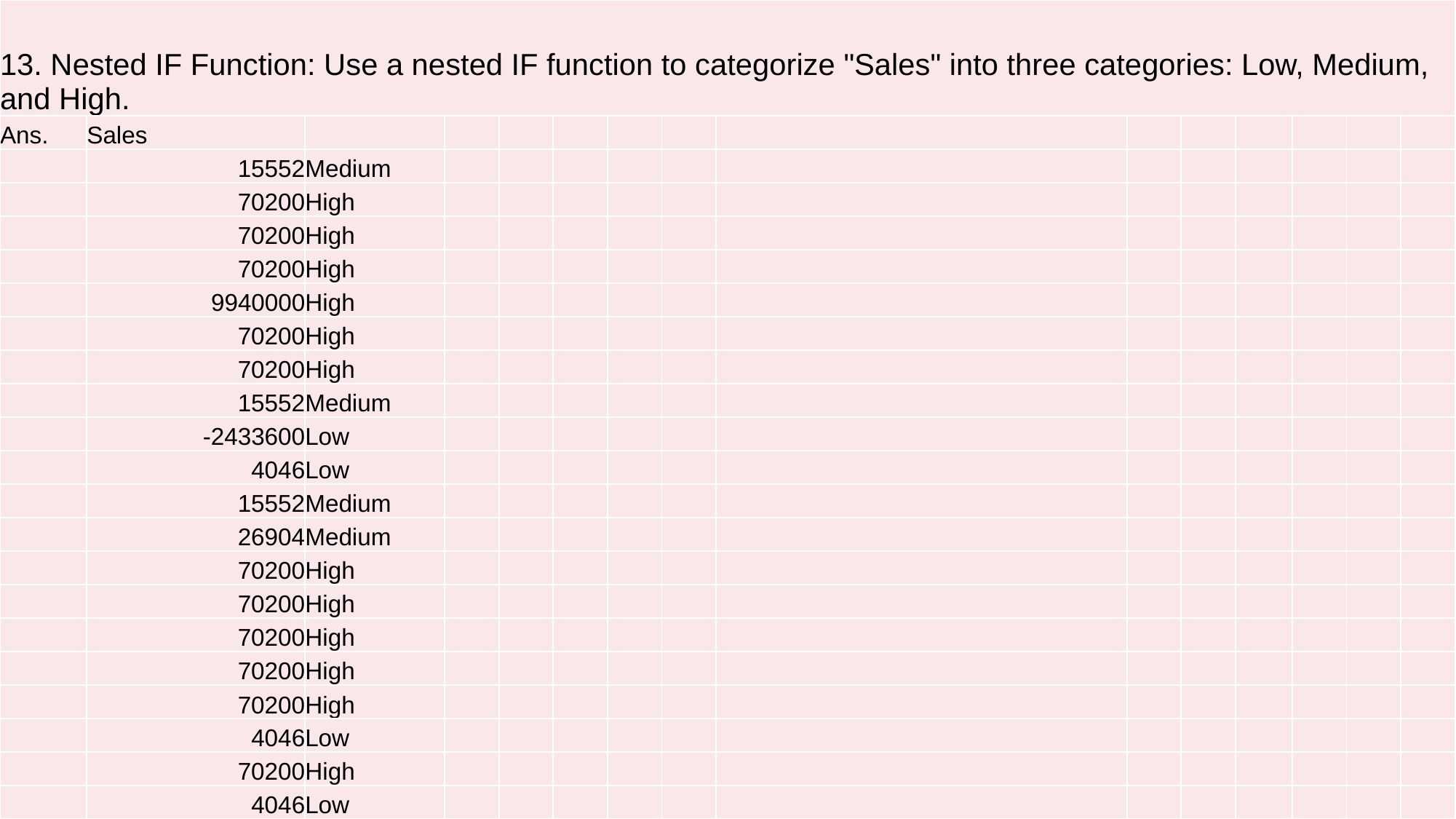

| 13. Nested IF Function: Use a nested IF function to categorize "Sales" into three categories: Low, Medium, and High. |  |  |  |  |  |  |  |  |  |  |  |  |  |  |
| --- | --- | --- | --- | --- | --- | --- | --- | --- | --- | --- | --- | --- | --- | --- |
| Ans. | Sales |  |  |  |  |  |  |  |  |  |  |  |  |  |
|  | 15552 | Medium |  |  |  |  |  |  |  |  |  |  |  |  |
|  | 70200 | High |  |  |  |  |  |  |  |  |  |  |  |  |
|  | 70200 | High |  |  |  |  |  |  |  |  |  |  |  |  |
|  | 70200 | High |  |  |  |  |  |  |  |  |  |  |  |  |
|  | 9940000 | High |  |  |  |  |  |  |  |  |  |  |  |  |
|  | 70200 | High |  |  |  |  |  |  |  |  |  |  |  |  |
|  | 70200 | High |  |  |  |  |  |  |  |  |  |  |  |  |
|  | 15552 | Medium |  |  |  |  |  |  |  |  |  |  |  |  |
|  | -2433600 | Low |  |  |  |  |  |  |  |  |  |  |  |  |
|  | 4046 | Low |  |  |  |  |  |  |  |  |  |  |  |  |
|  | 15552 | Medium |  |  |  |  |  |  |  |  |  |  |  |  |
|  | 26904 | Medium |  |  |  |  |  |  |  |  |  |  |  |  |
|  | 70200 | High |  |  |  |  |  |  |  |  |  |  |  |  |
|  | 70200 | High |  |  |  |  |  |  |  |  |  |  |  |  |
|  | 70200 | High |  |  |  |  |  |  |  |  |  |  |  |  |
|  | 70200 | High |  |  |  |  |  |  |  |  |  |  |  |  |
|  | 70200 | High |  |  |  |  |  |  |  |  |  |  |  |  |
|  | 4046 | Low |  |  |  |  |  |  |  |  |  |  |  |  |
|  | 70200 | High |  |  |  |  |  |  |  |  |  |  |  |  |
|  | 4046 | Low |  |  |  |  |  |  |  |  |  |  |  |  |